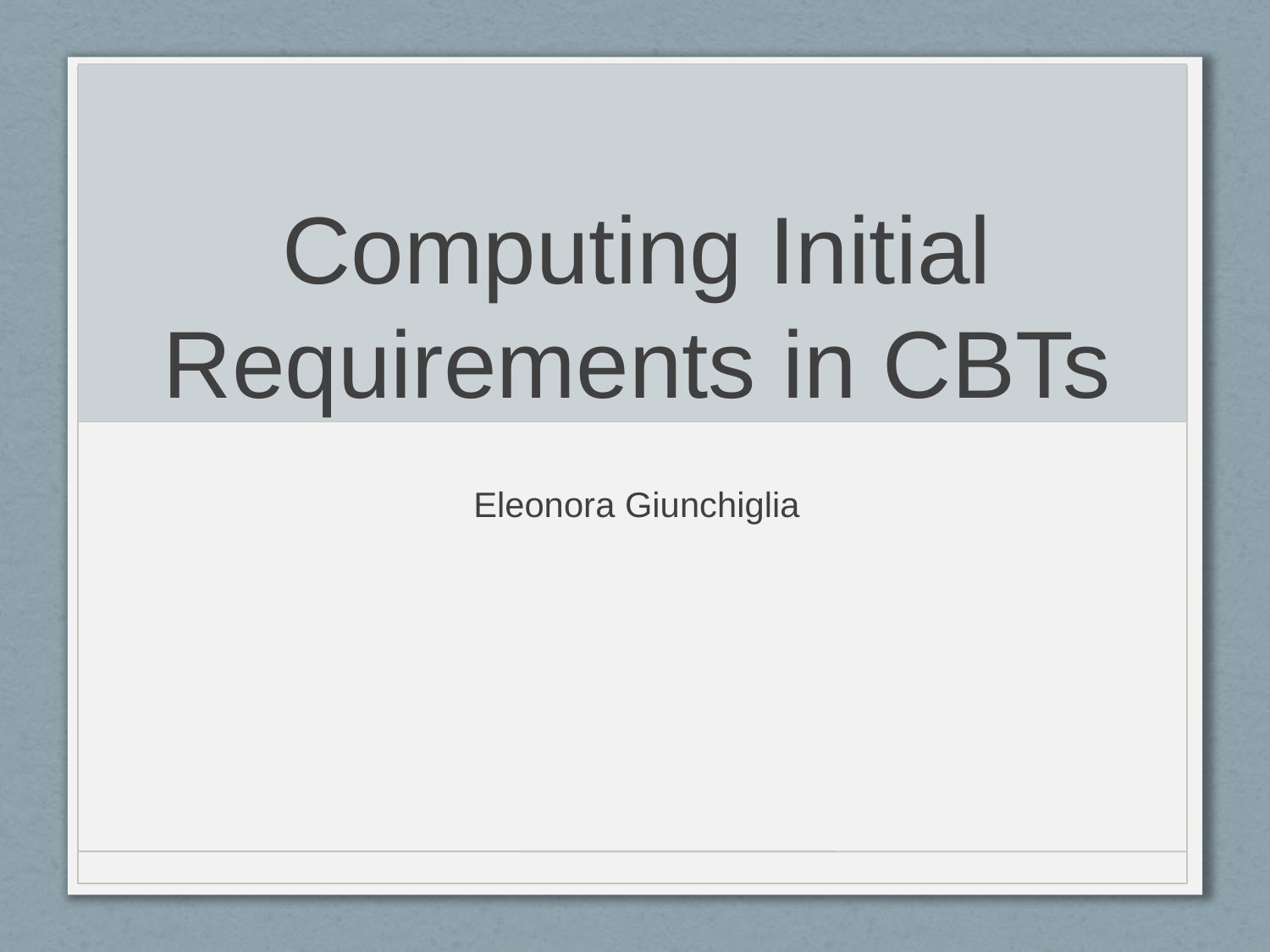

# Computing Initial Requirements in CBTs
Eleonora Giunchiglia